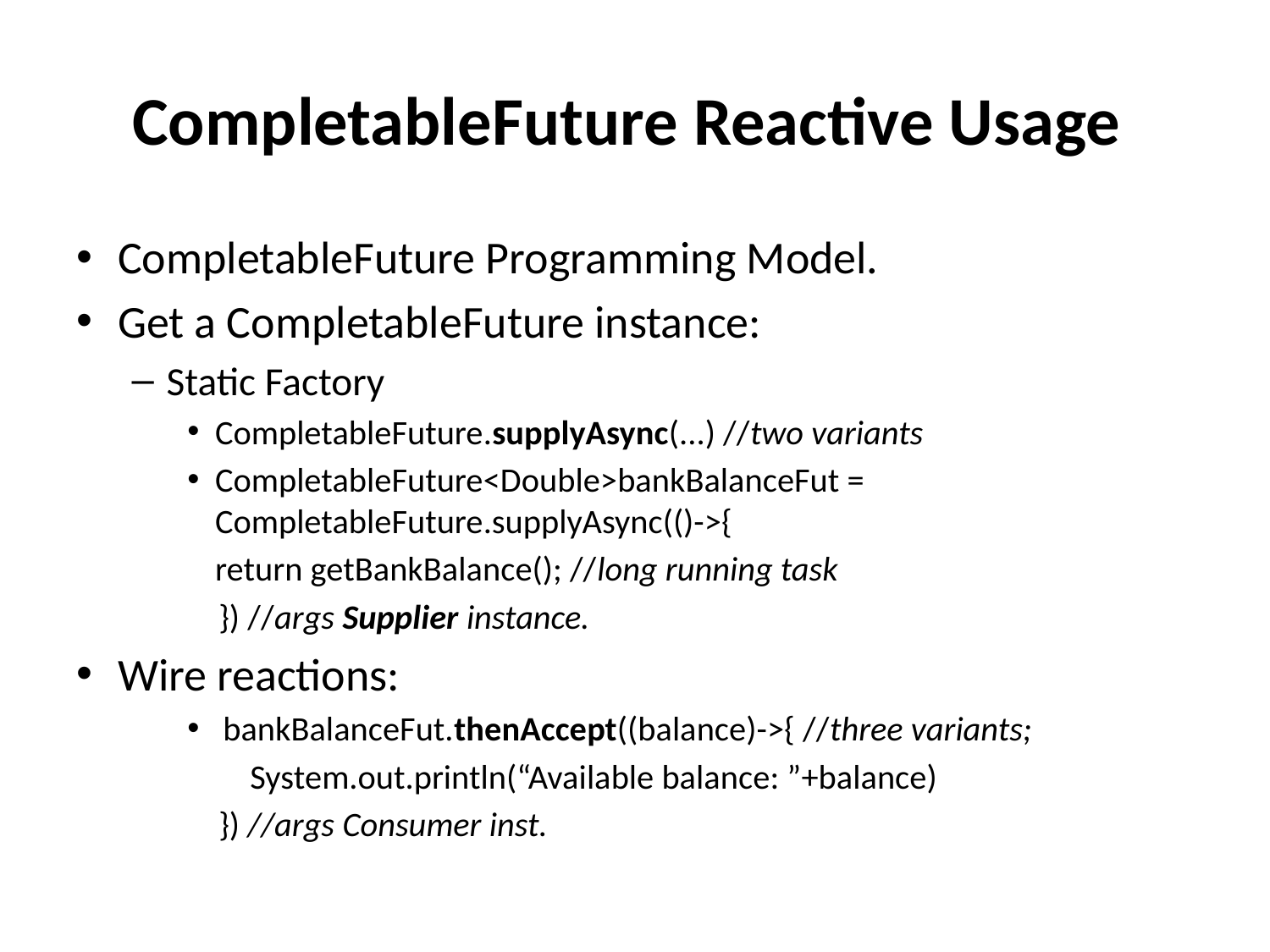

# CompletableFuture Reactive Usage
CompletableFuture Programming Model.
Get a CompletableFuture instance:
Static Factory
CompletableFuture.supplyAsync(...) //two variants
CompletableFuture<Double>bankBalanceFut = CompletableFuture.supplyAsync(()->{
		return getBankBalance(); //long running task
    }) //args Supplier instance.
Wire reactions:
 bankBalanceFut.thenAccept((balance)->{ //three variants;
        System.out.println(“Available balance: ”+balance)
    }) //args Consumer inst.